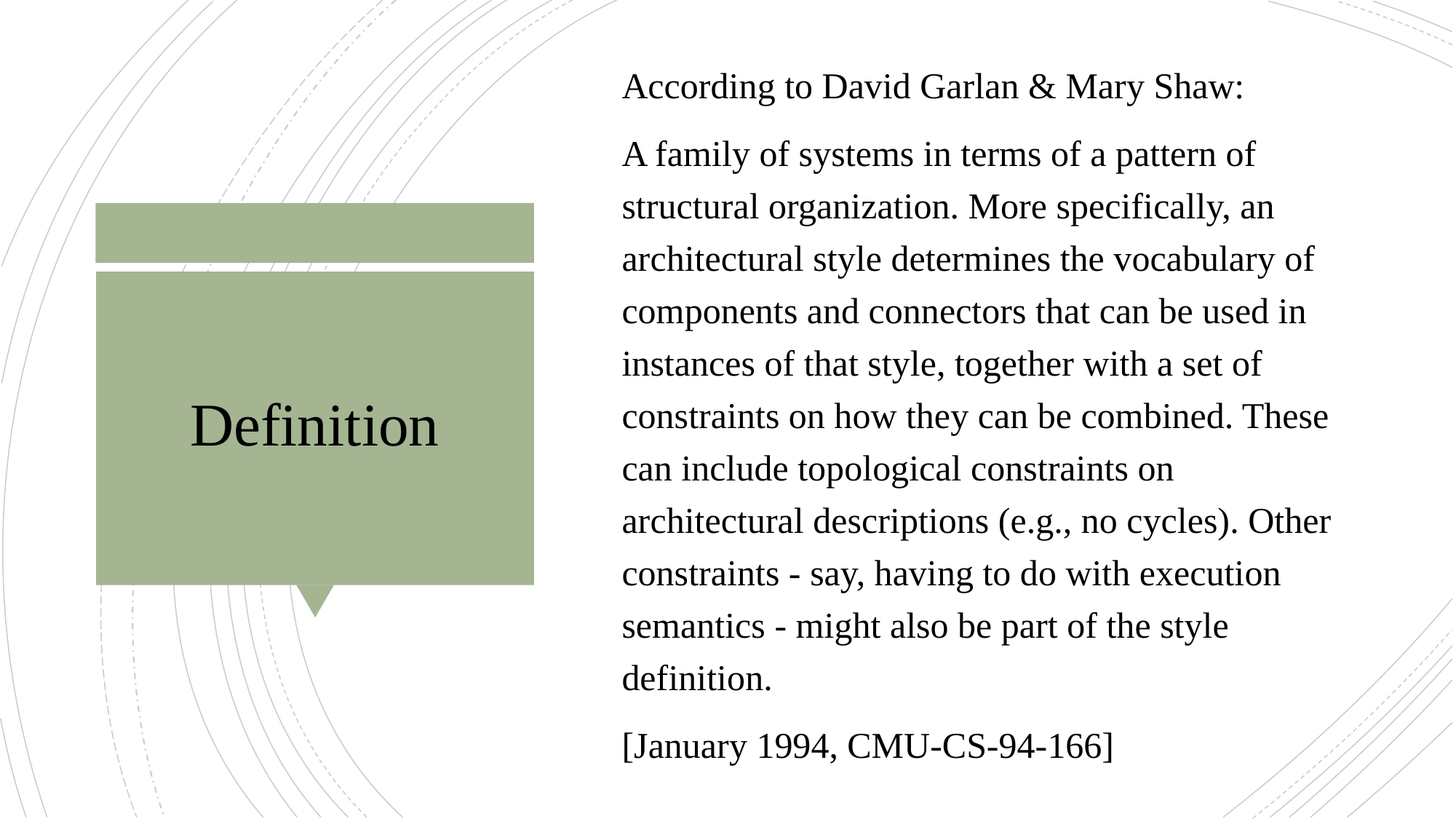

According to David Garlan & Mary Shaw:
A family of systems in terms of a pattern of structural organization. More specifically, an architectural style determines the vocabulary of components and connectors that can be used in instances of that style, together with a set of constraints on how they can be combined. These can include topological constraints on architectural descriptions (e.g., no cycles). Other constraints - say, having to do with execution semantics - might also be part of the style definition.
[January 1994, CMU-CS-94-166]
# Definition